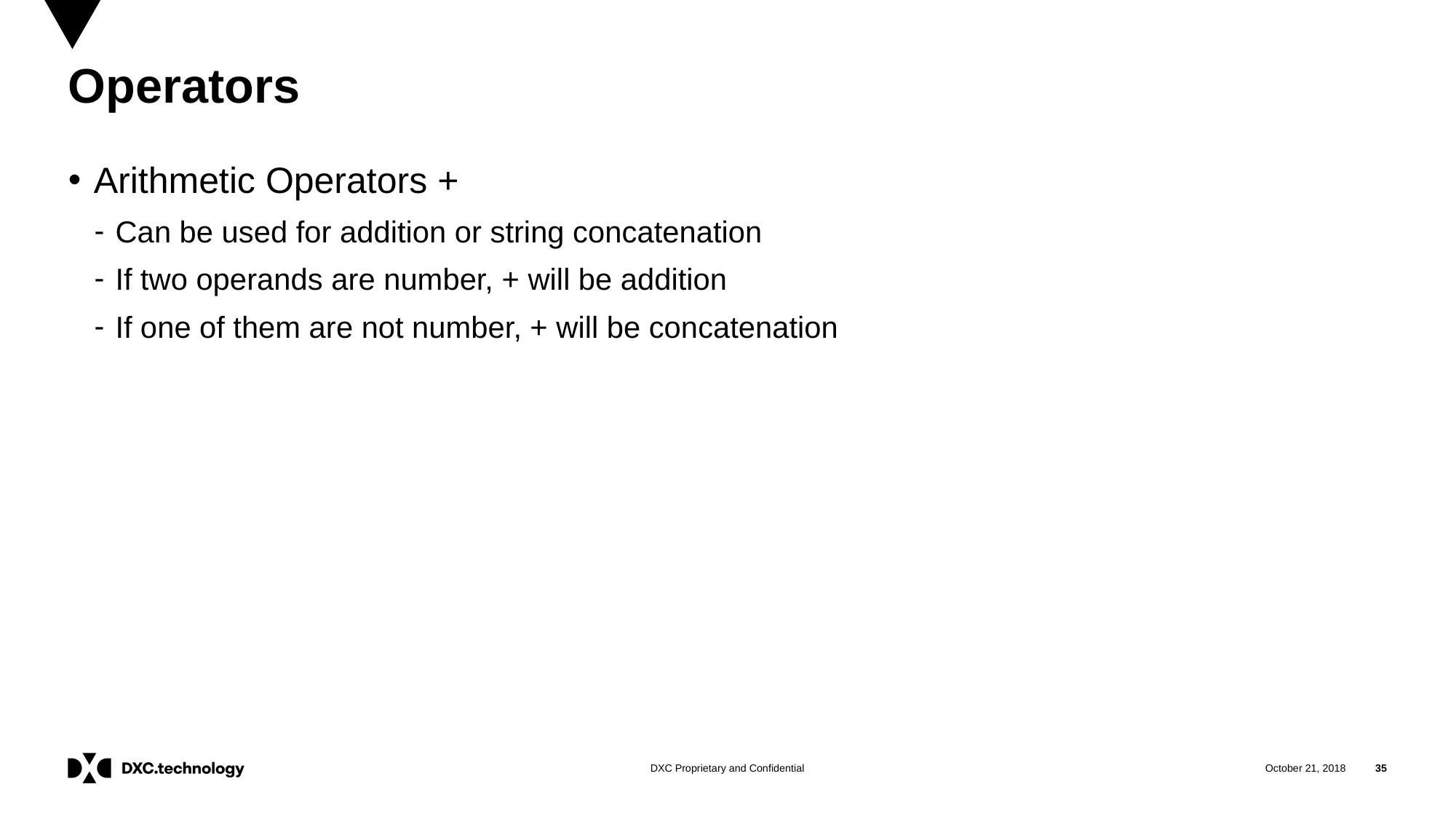

# Operators
Arithmetic Operators +
Can be used for addition or string concatenation
If two operands are number, + will be addition
If one of them are not number, + will be concatenation